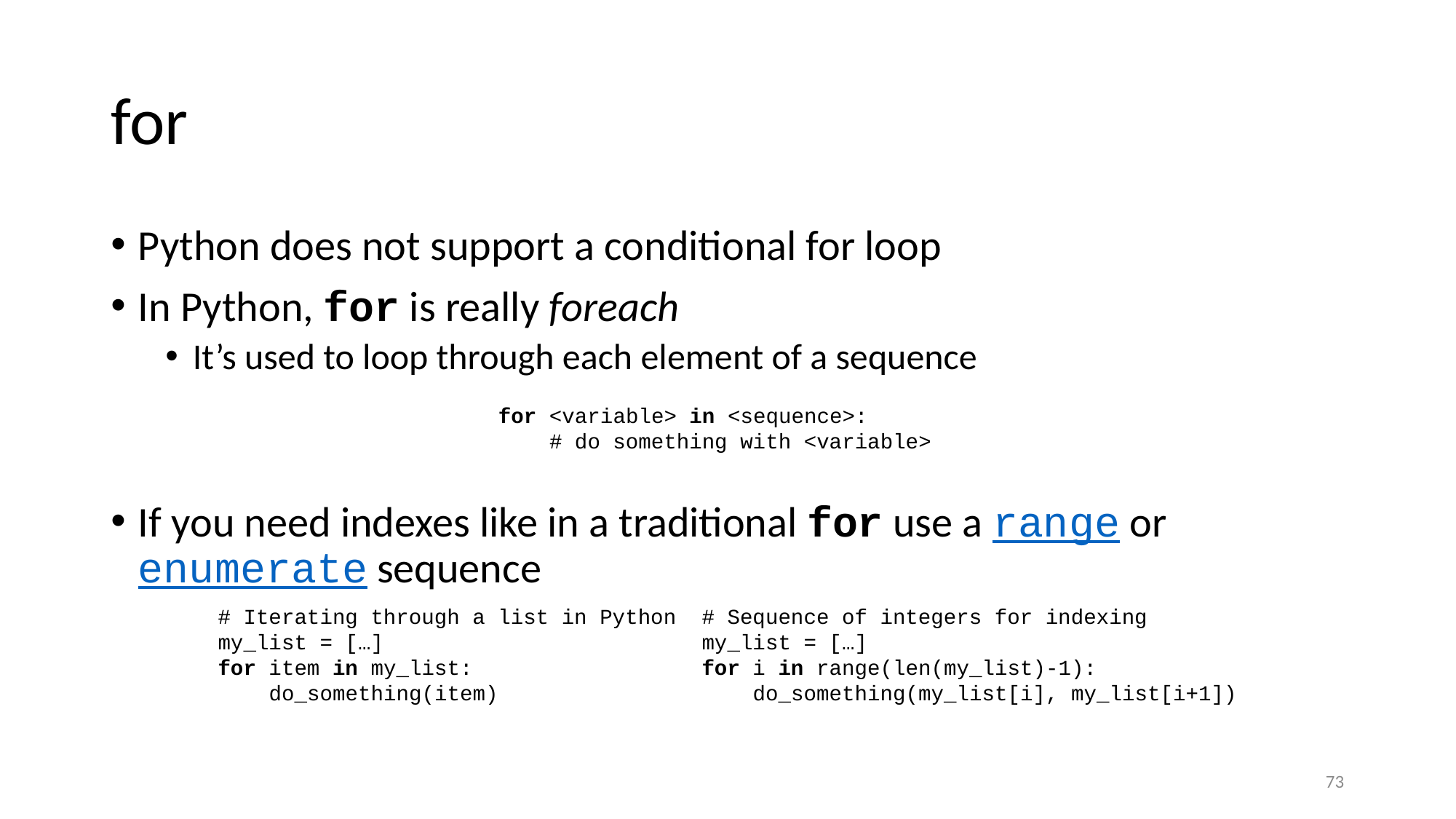

# for
Python does not support a conditional for loop
In Python, for is really foreach
It’s used to loop through each element of a sequence

If you need indexes like in a traditional for use a range or enumerate sequence

for <variable> in <sequence>:
    # do something with <variable>
# Iterating through a list in Python
my_list = […]
for item in my_list:
    do_something(item)

# Sequence of integers for indexing
my_list = […]
for i in range(len(my_list)-1):
    do_something(my_list[i], my_list[i+1])

73